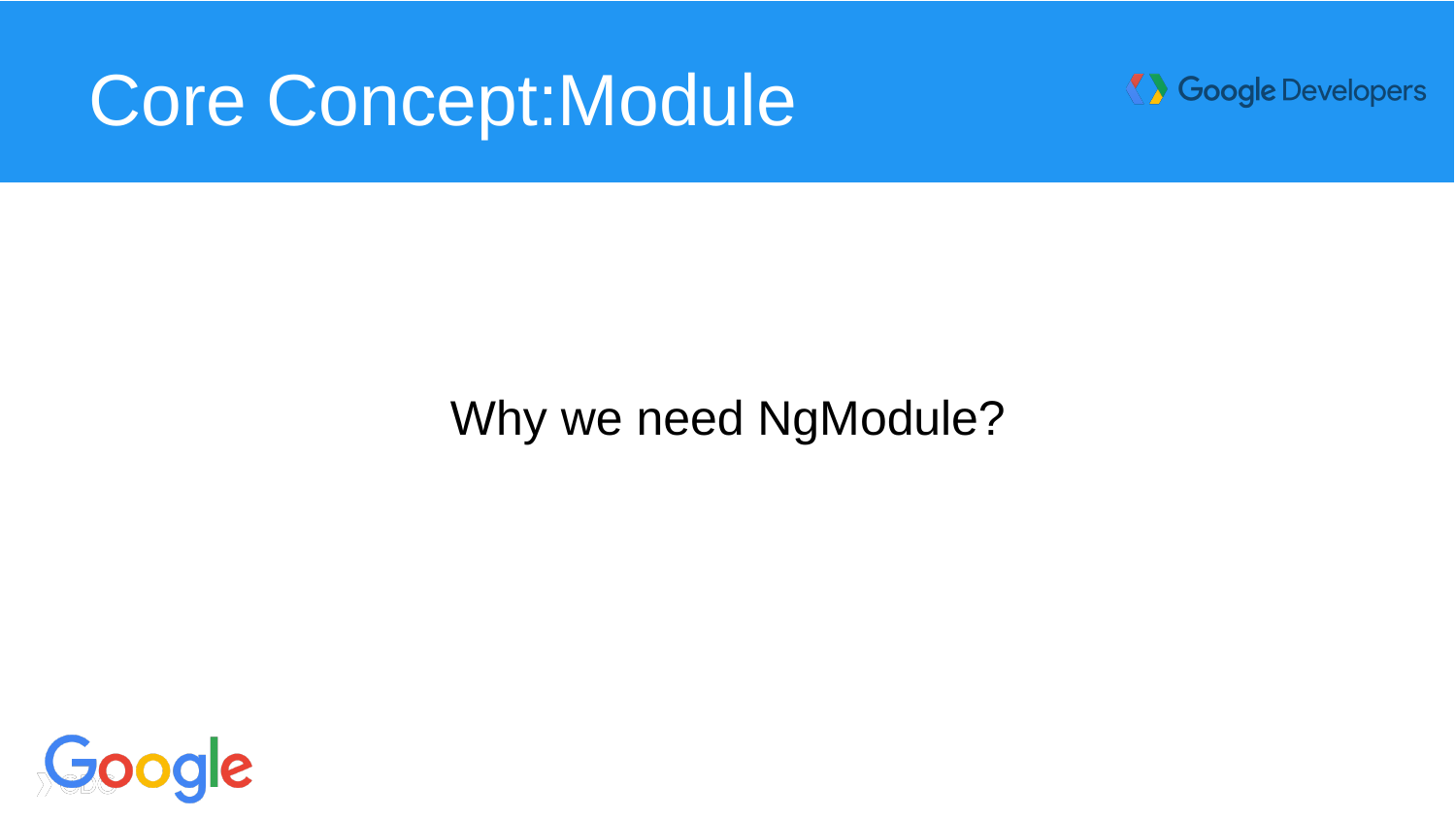

# Core Concept:Module
Why we need NgModule?